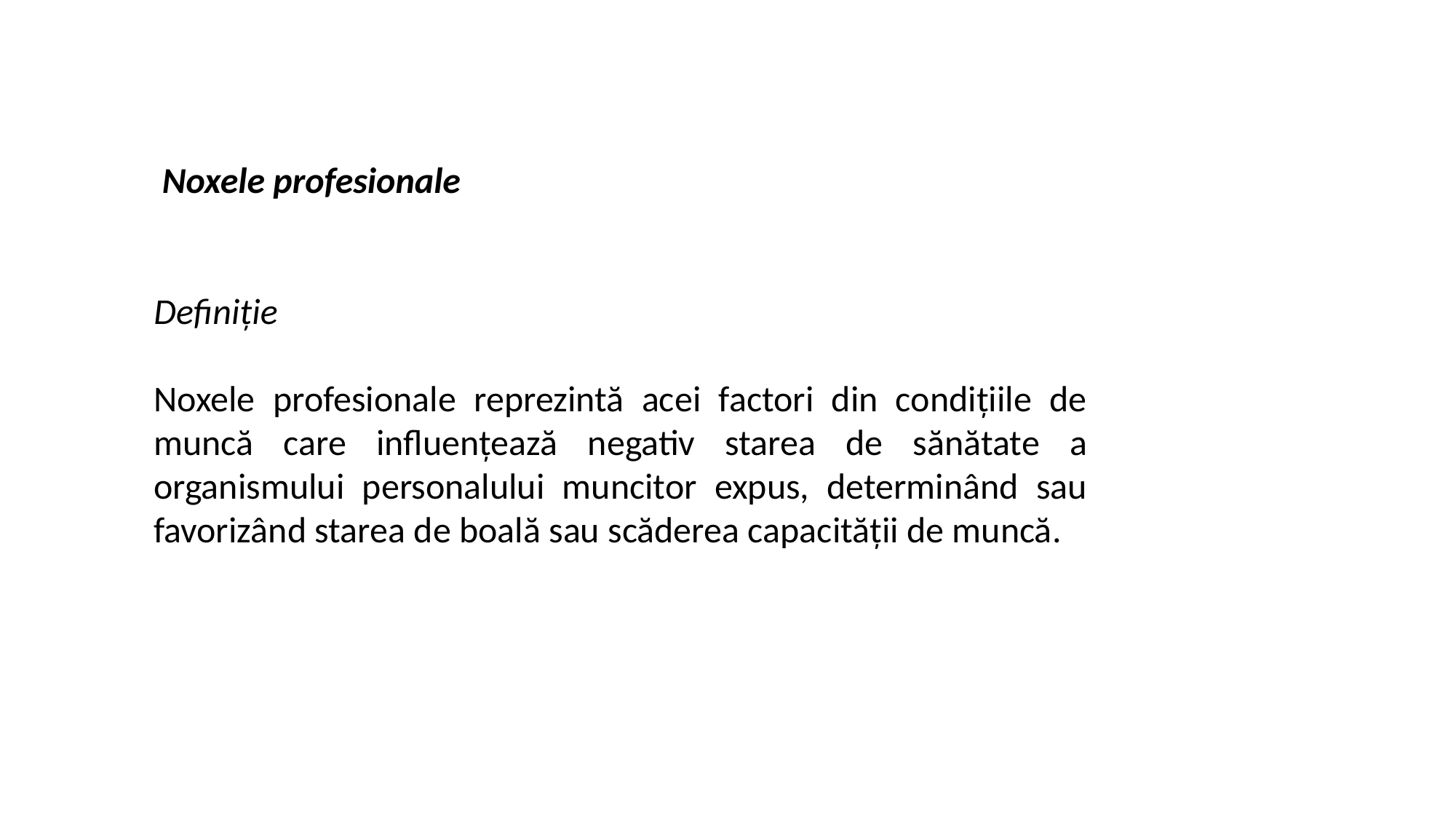

Noxele profesionale

Definiţie

Noxele profesionale reprezintă acei factori din condiţiile de muncă care influenţează negativ starea de sănătate a organismului personalului muncitor expus, determinând sau favorizând starea de boală sau scăderea capacităţii de muncă.